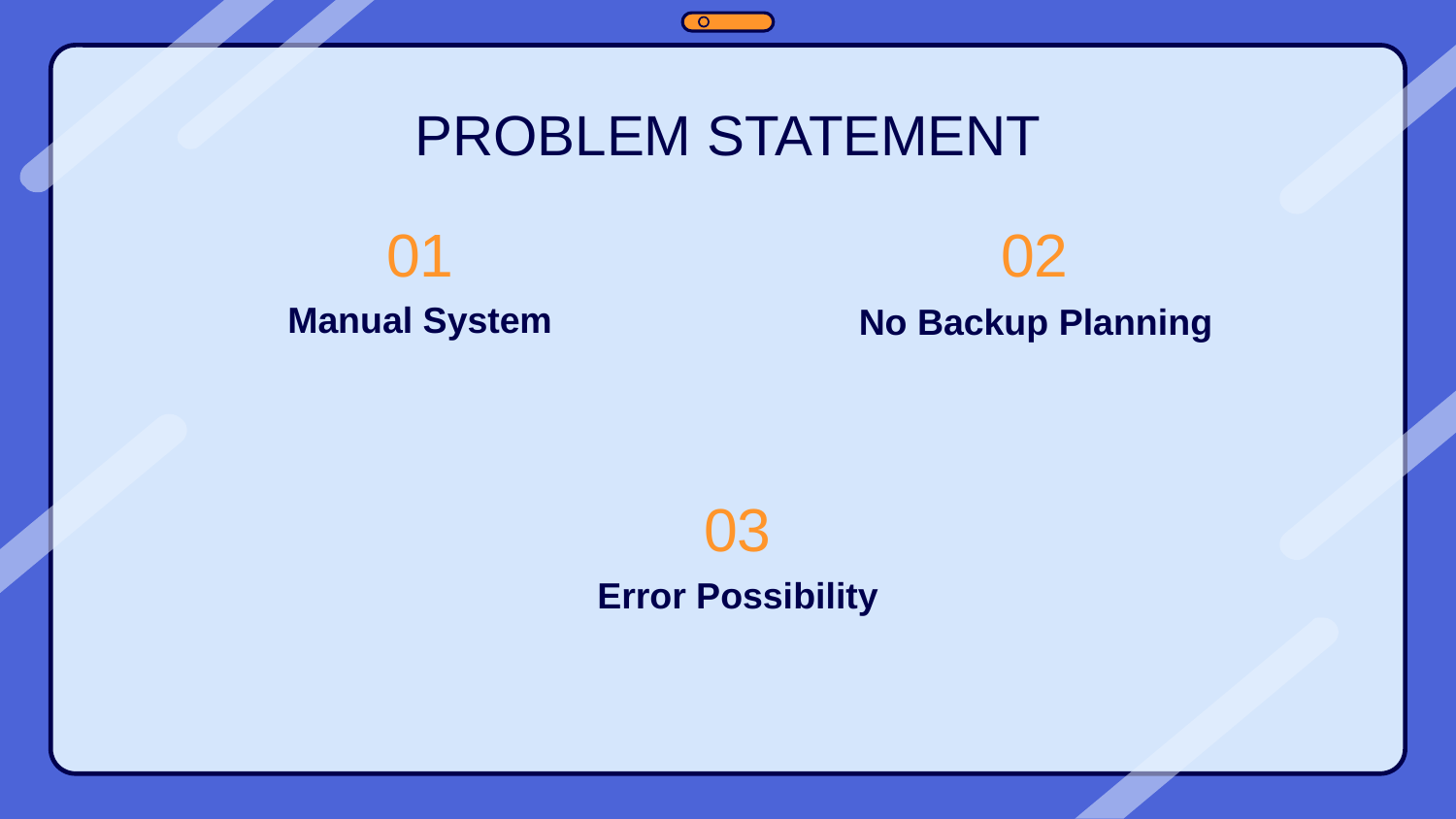

PROBLEM STATEMENT
# 01
02
Manual System
No Backup Planning
03
Error Possibility